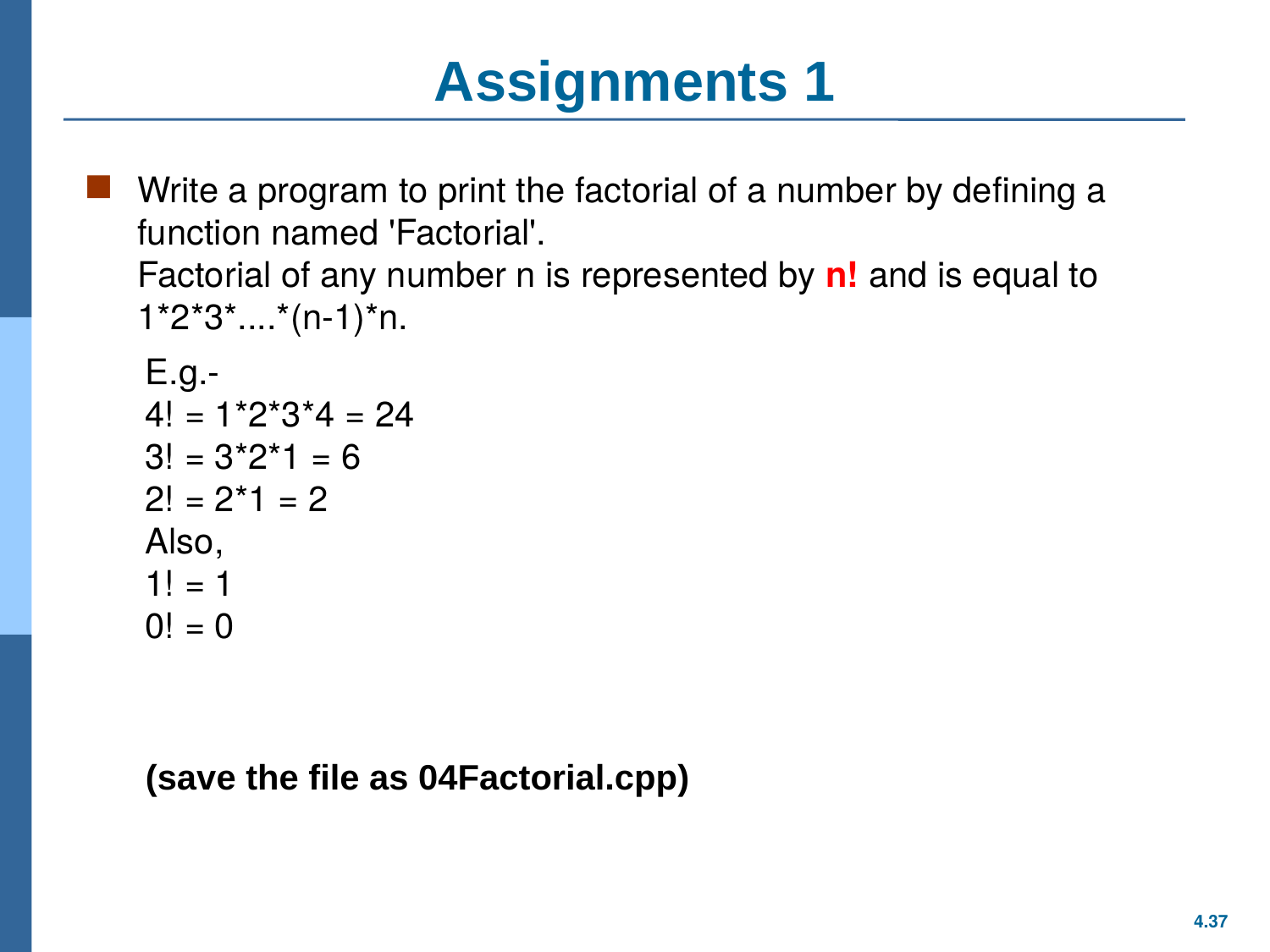

# Assignments 1
Write a program to print the factorial of a number by defining a function named 'Factorial'.
Factorial of any number n is represented by n! and is equal to 1*2*3*....*(n-1)*n.
E.g.-
4! = 1*2*3*4 = 24
3! = 3*2*1 = 6
2! = 2*1 = 2
Also,
1! = 1
0! = 0

(save the file as 04Factorial.cpp)